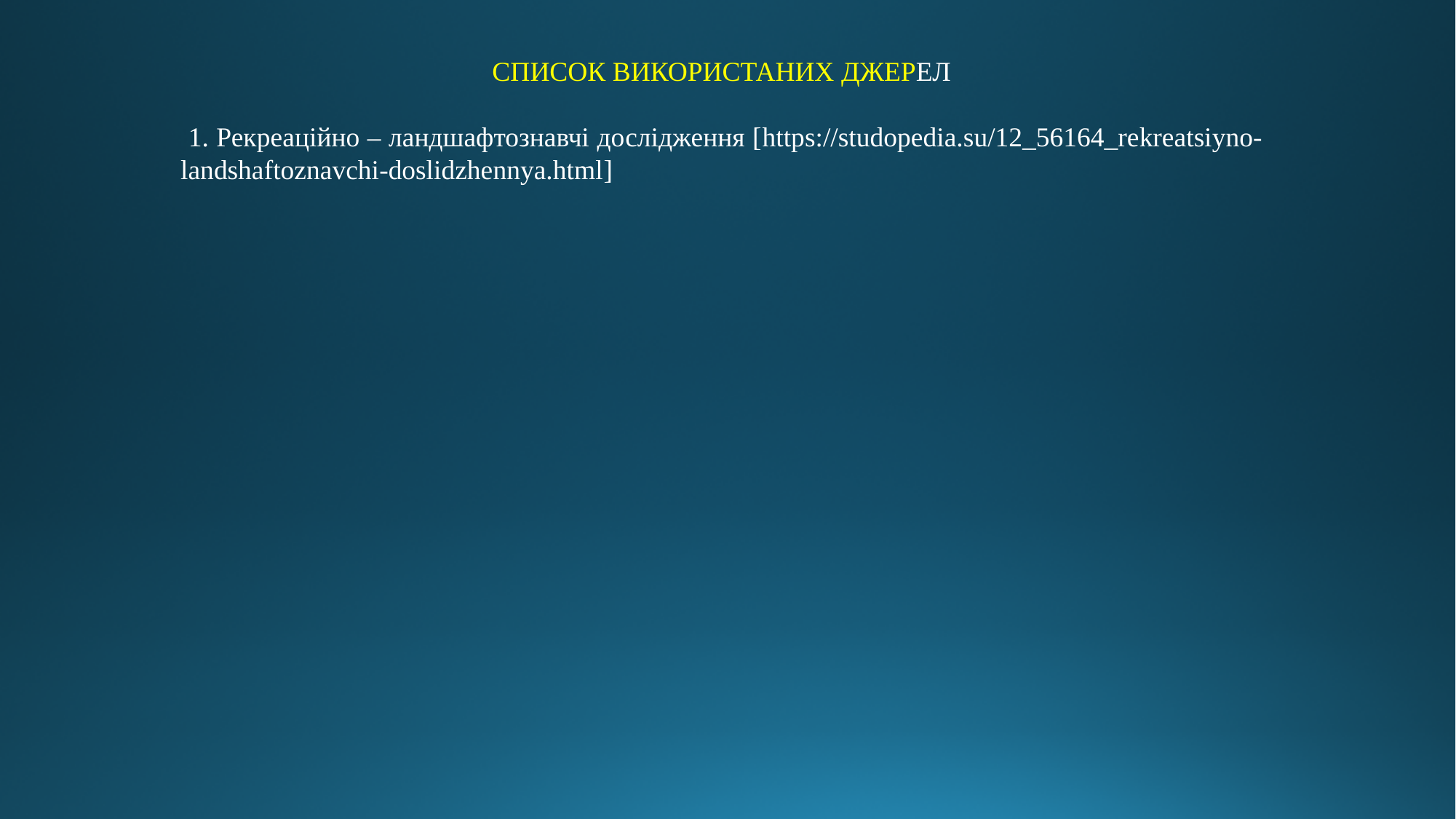

СПИСОК ВИКОРИСТАНИХ ДЖЕРЕЛ

 1. Рекреаційно – ландшафтознавчі дослідження [https://studopedia.su/12_56164_rekreatsiyno-landshaftoznavchi-doslidzhennya.html]